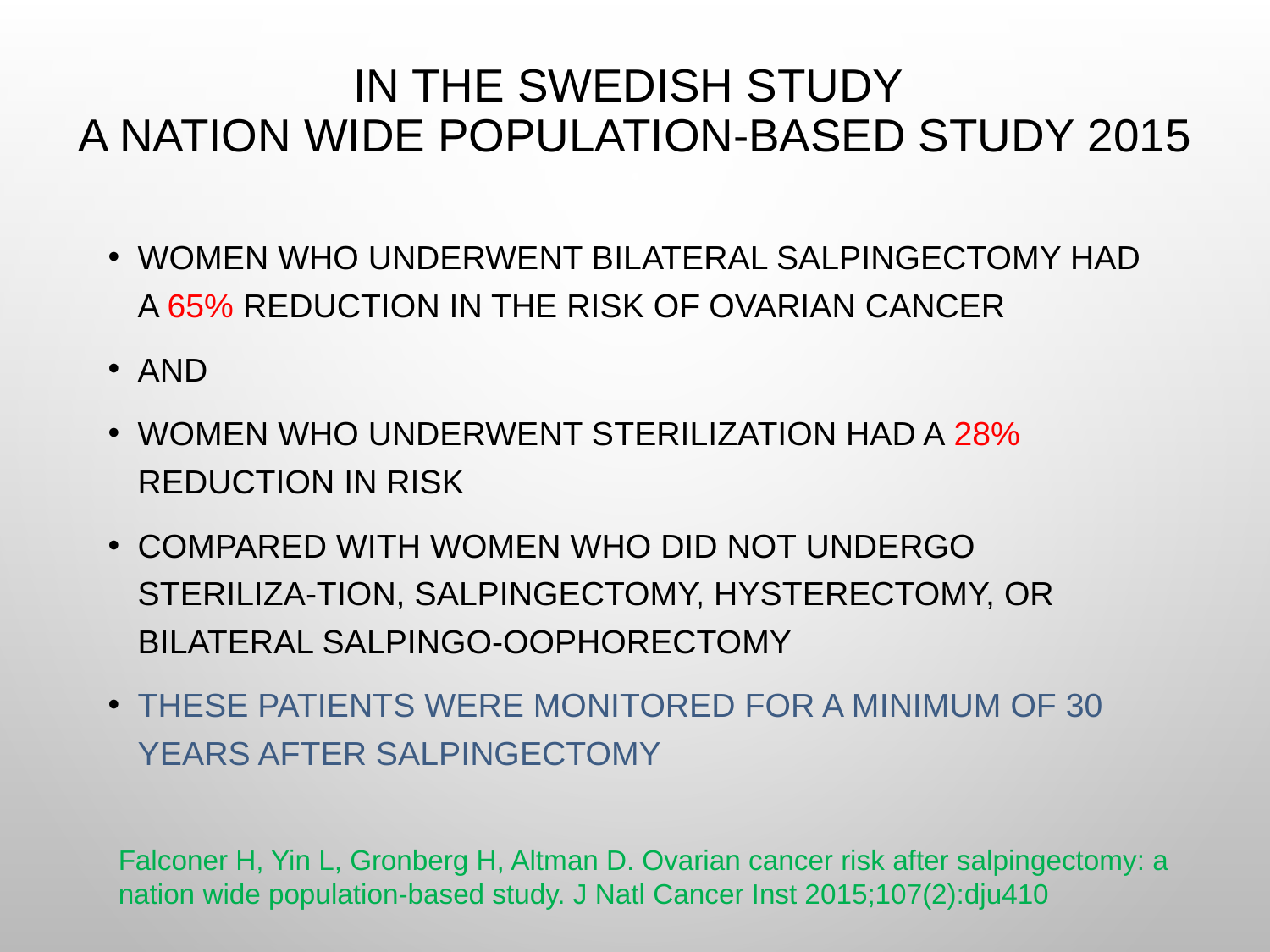

# In the Swedish study a nation wide population-based study 2015
women who underwent bilateral salpingectomy had a 65% reduction in the risk of ovarian cancer
and
women who underwent sterilization had a 28% reduction in risk
compared with women who did not undergo steriliza-tion, salpingectomy, hysterectomy, or bilateral salpingo-oophorectomy
These patients were monitored for a minimum of 30 years after salpingectomy
Falconer H, Yin L, Gronberg H, Altman D. Ovarian cancer risk after salpingectomy: a nation wide population-based study. J Natl Cancer Inst 2015;107(2):dju410